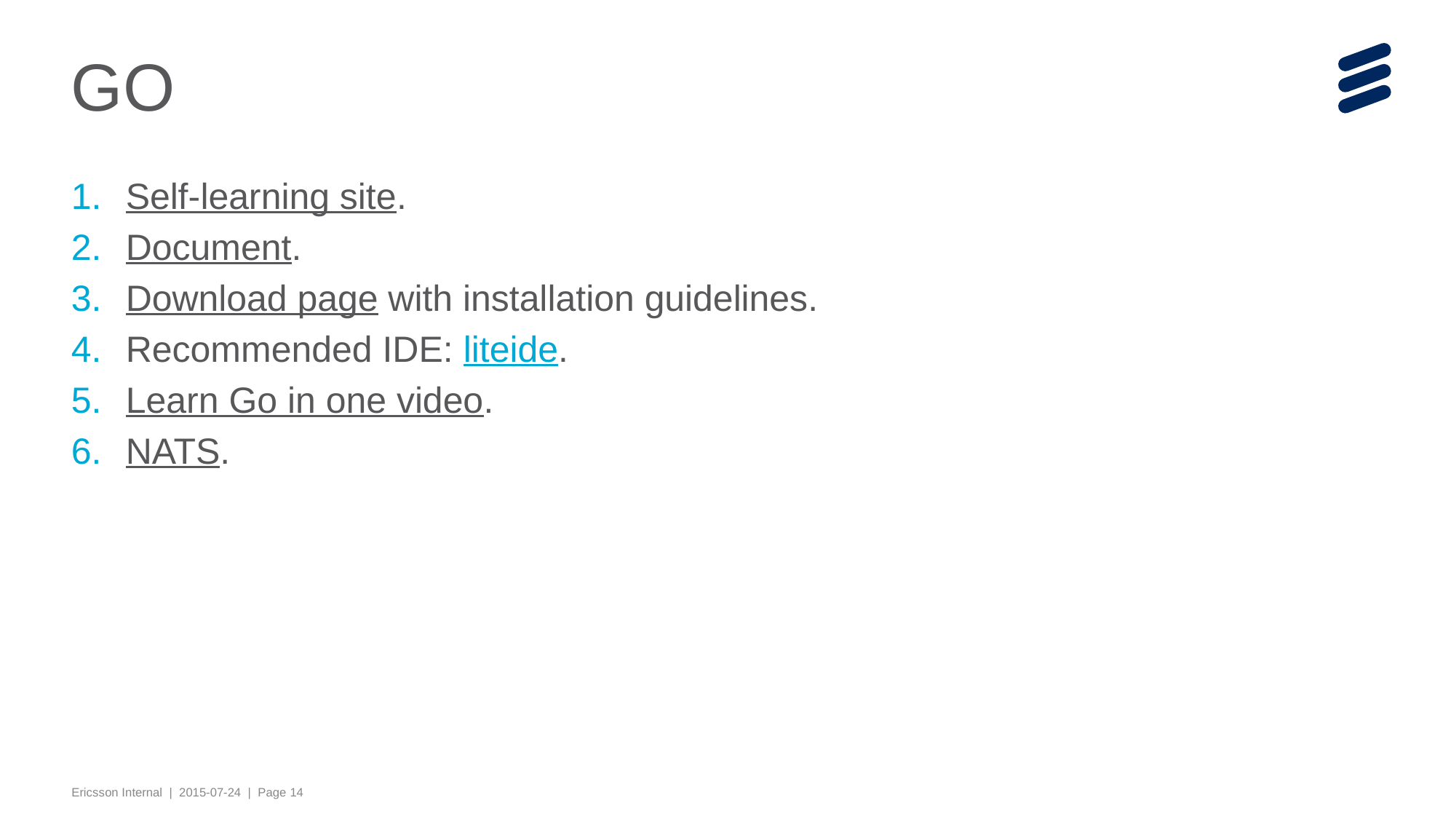

# GO
Self-learning site.
Document.
Download page with installation guidelines.
Recommended IDE: liteide.
Learn Go in one video.
NATS.